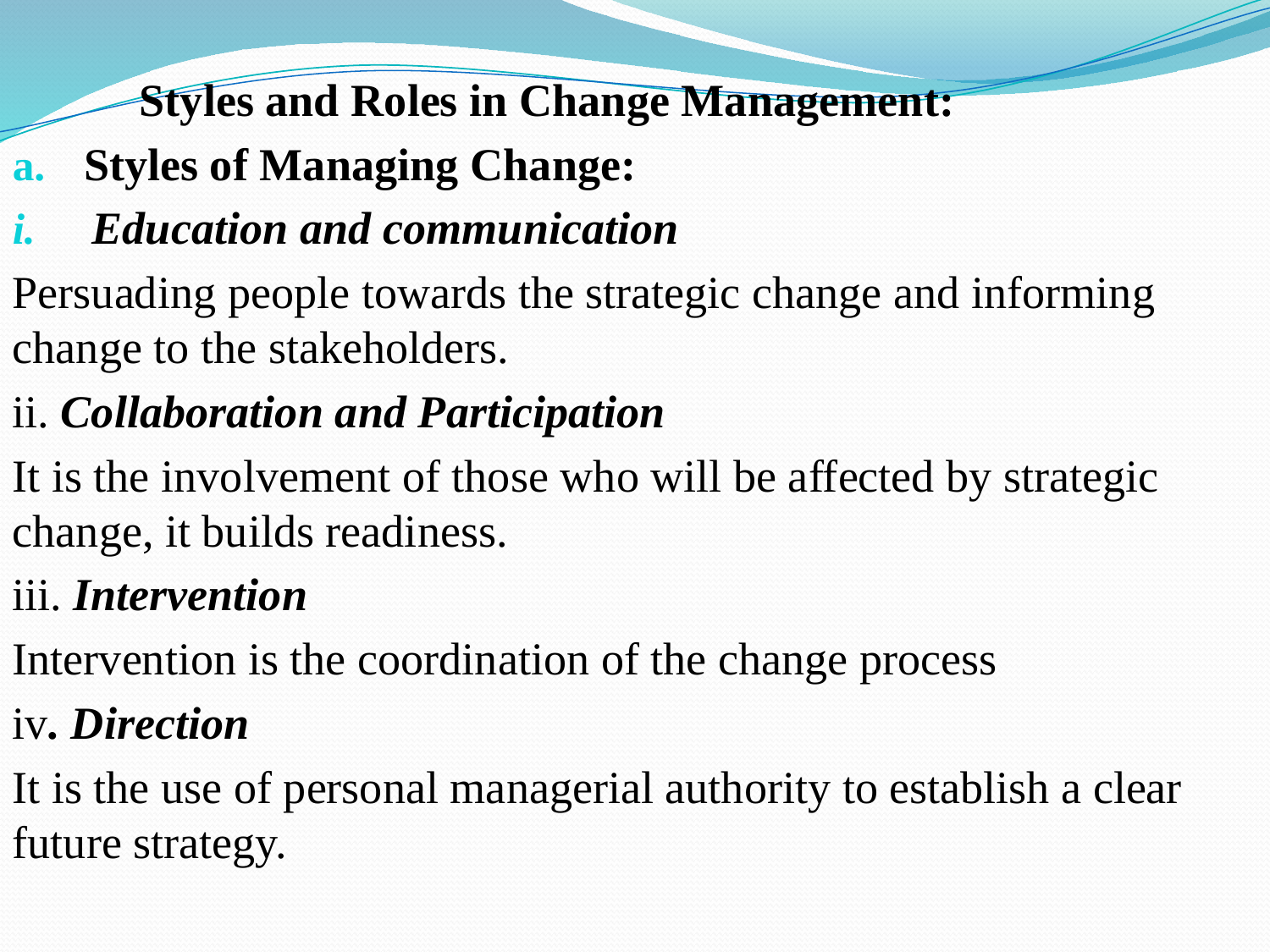

Styles and Roles in Change Management:
Styles of Managing Change:
Education and communication
Persuading people towards the strategic change and informing change to the stakeholders.
ii. Collaboration and Participation
It is the involvement of those who will be affected by strategic change, it builds readiness.
iii. Intervention
Intervention is the coordination of the change process
iv. Direction
It is the use of personal managerial authority to establish a clear future strategy.